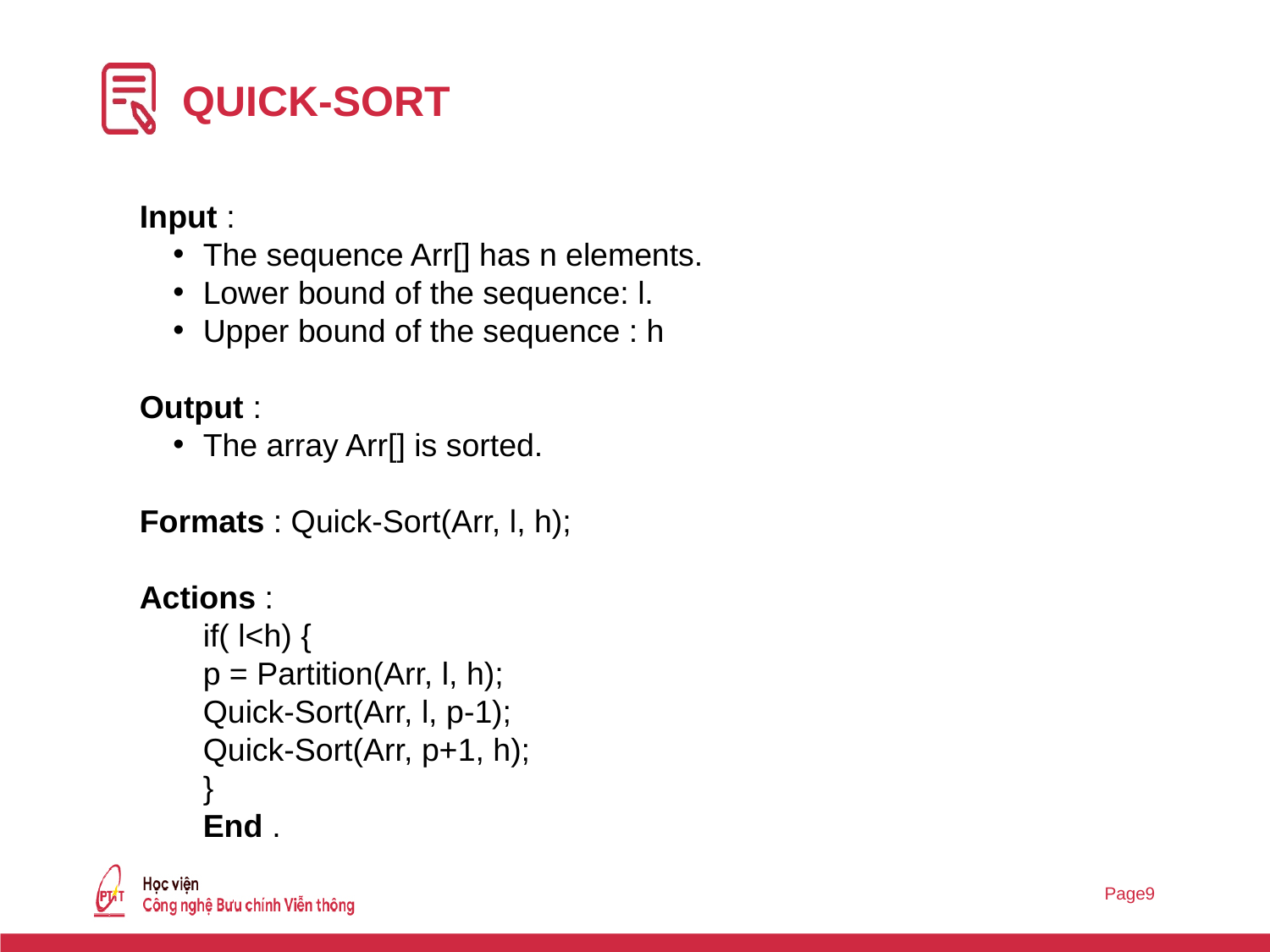

# QUICK-SORT
Input :
The sequence Arr[] has n elements.
Lower bound of the sequence: l.
Upper bound of the sequence : h

Output :
The array Arr[] is sorted.

Formats : Quick-Sort(Arr, l, h);

Actions :
if( l<h) {
p = Partition(Arr, l, h);
Quick-Sort(Arr, l, p-1);
Quick-Sort(Arr, p+1, h);
}
End .